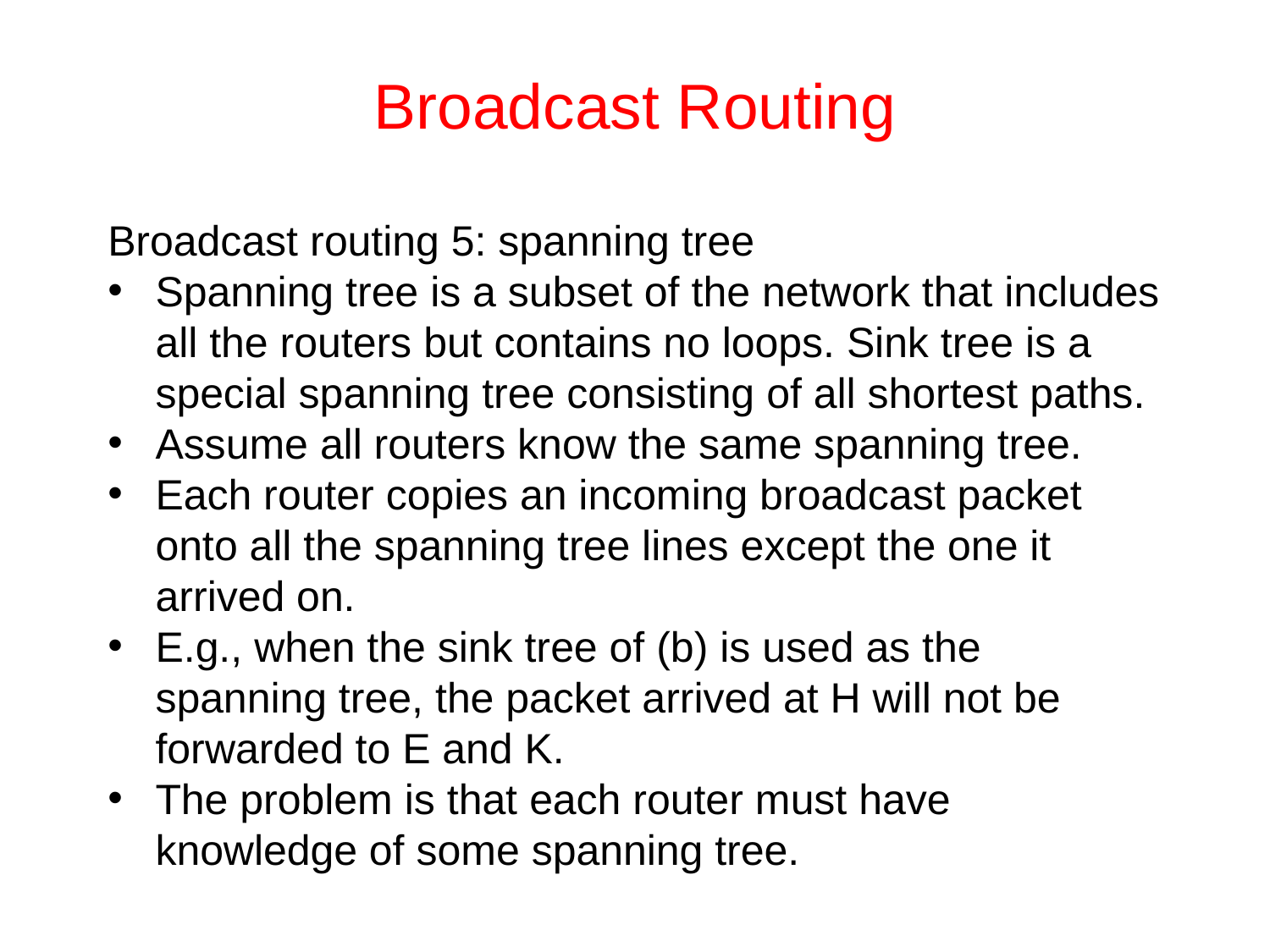

# Broadcast Routing
Broadcast routing 5: spanning tree
Spanning tree is a subset of the network that includes all the routers but contains no loops. Sink tree is a special spanning tree consisting of all shortest paths.
Assume all routers know the same spanning tree.
Each router copies an incoming broadcast packet onto all the spanning tree lines except the one it arrived on.
E.g., when the sink tree of (b) is used as the spanning tree, the packet arrived at H will not be forwarded to E and K.
The problem is that each router must have knowledge of some spanning tree.